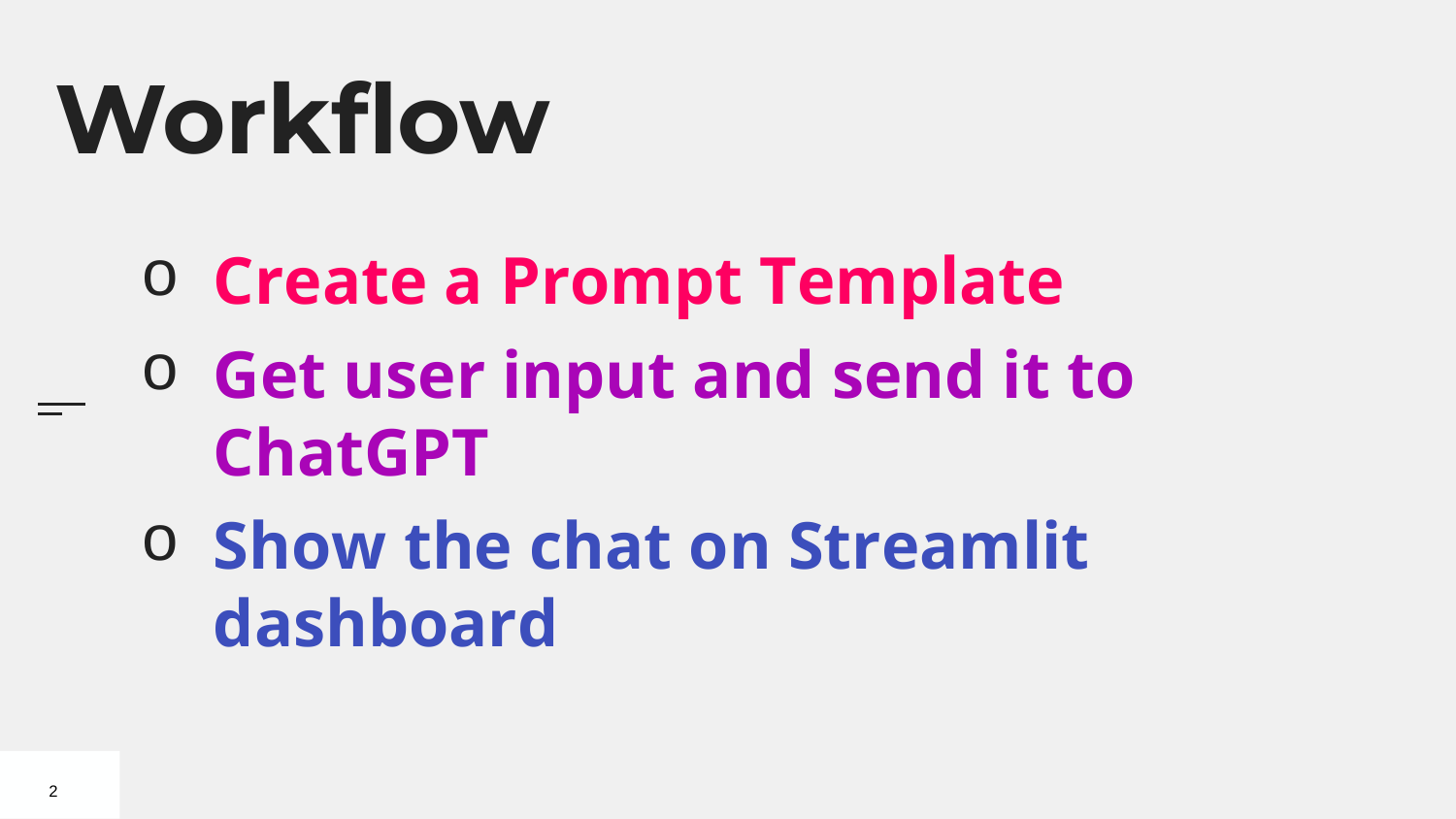

# Workflow
Create a Prompt Template
Get user input and send it to ChatGPT
Show the chat on Streamlit dashboard
2